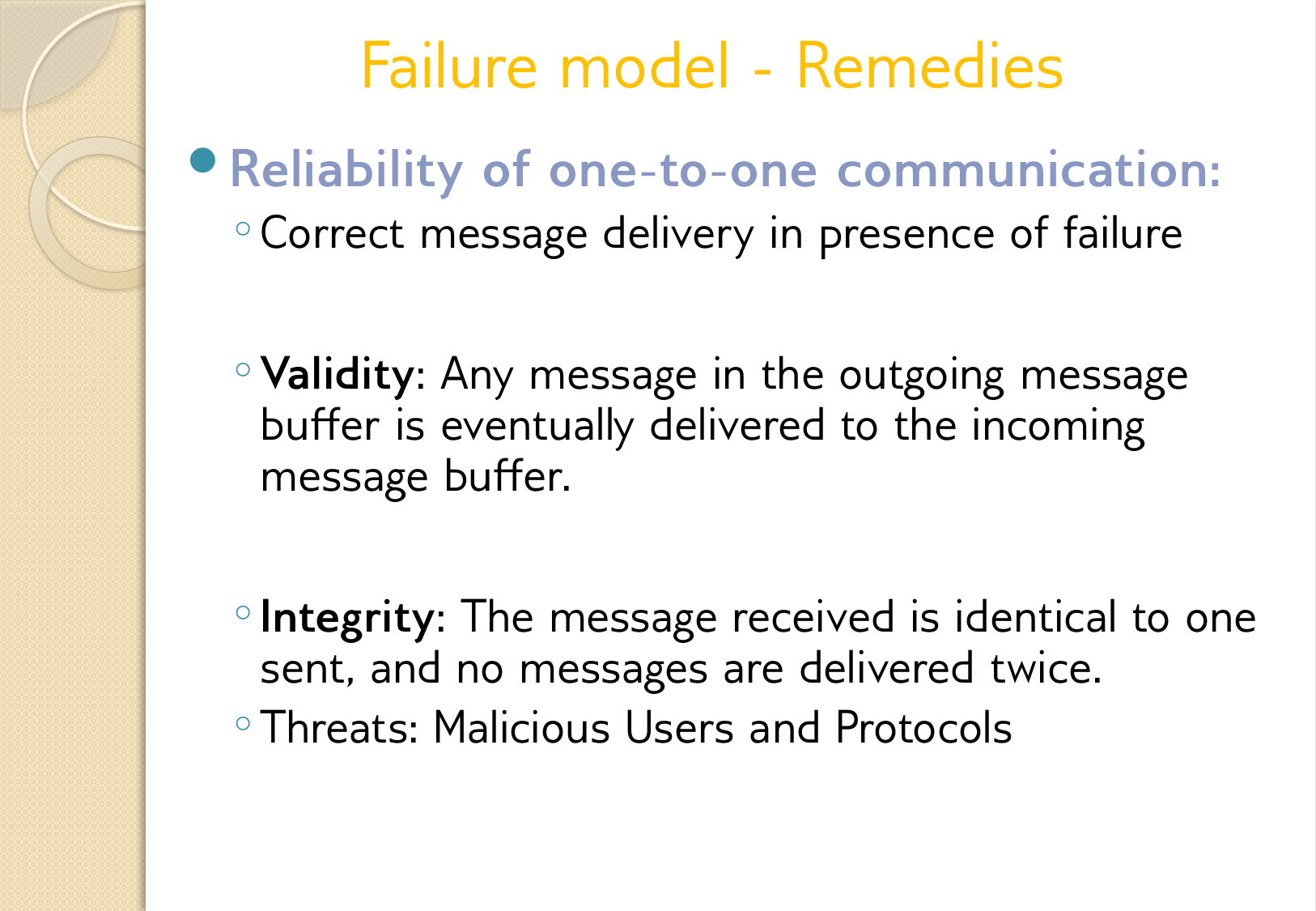

# Failure model - Remedies
Reliability of one-to-one communication:
Correct message delivery in presence of failure

Validity: Any message in the outgoing message buffer is eventually delivered to the incoming message buffer.

Integrity: The message received is identical to one sent, and no messages are delivered twice.
Threats: Malicious Users and Protocols